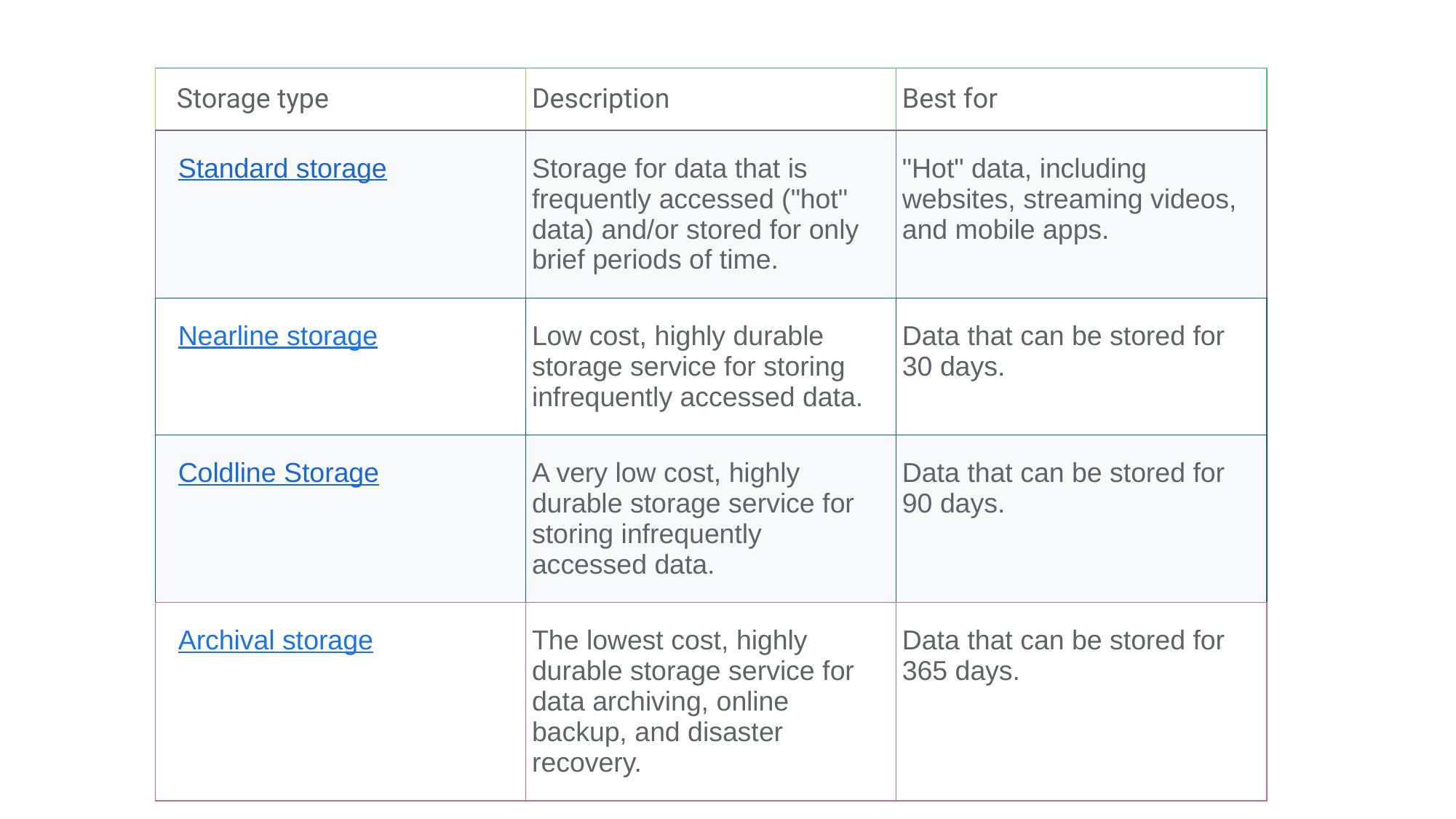

| Storage type | Description | Best for |
| --- | --- | --- |
| Standard storage | Storage for data that is frequently accessed ("hot" data) and/or stored for only brief periods of time. | "Hot" data, including websites, streaming videos, and mobile apps. |
| Nearline storage | Low cost, highly durable storage service for storing infrequently accessed data. | Data that can be stored for 30 days. |
| Coldline Storage | A very low cost, highly durable storage service for storing infrequently accessed data. | Data that can be stored for 90 days. |
| Archival storage | The lowest cost, highly durable storage service for data archiving, online backup, and disaster recovery. | Data that can be stored for 365 days. |